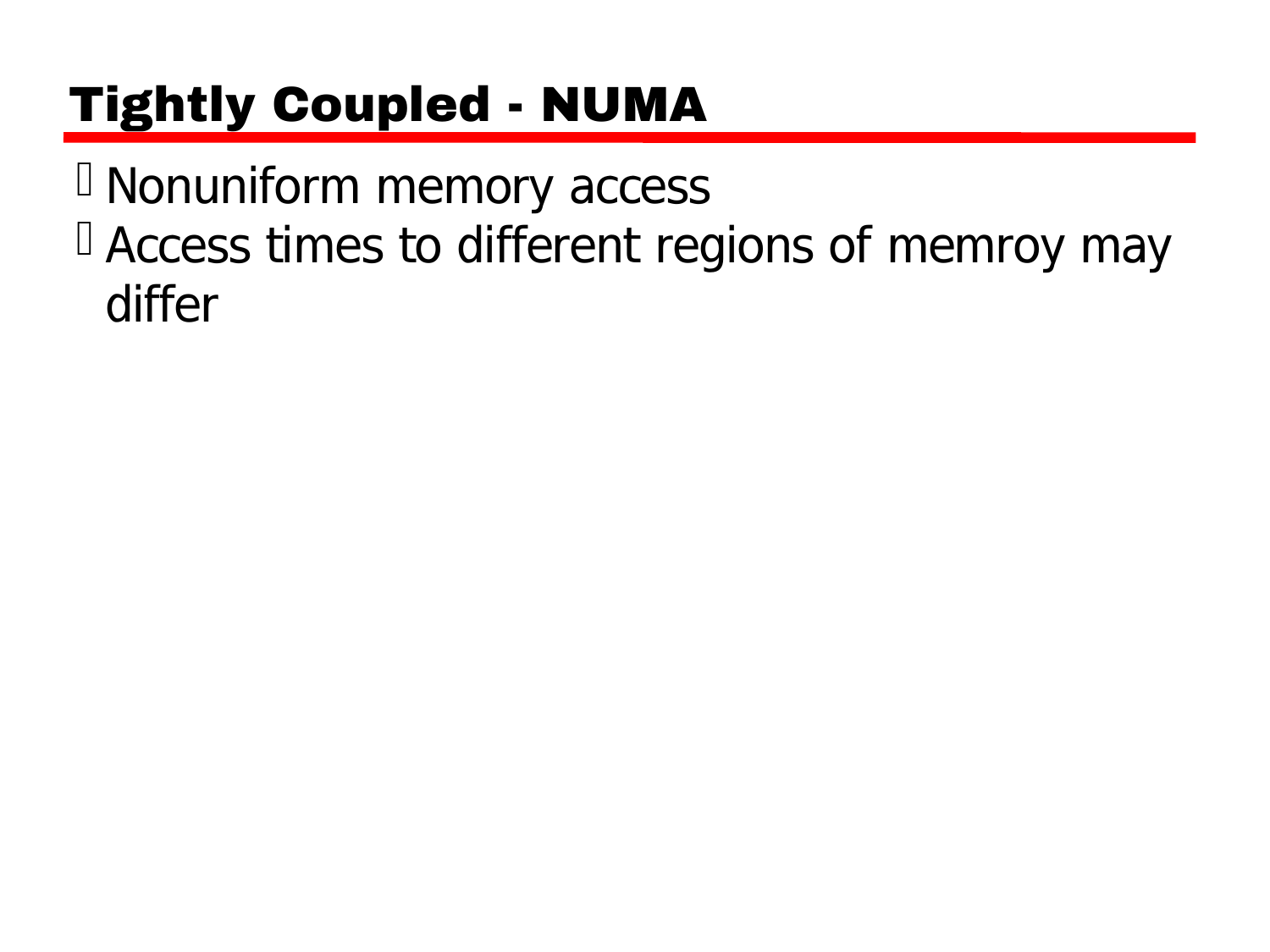

Tightly Coupled - NUMA
Nonuniform memory access
Access times to different regions of memroy may differ